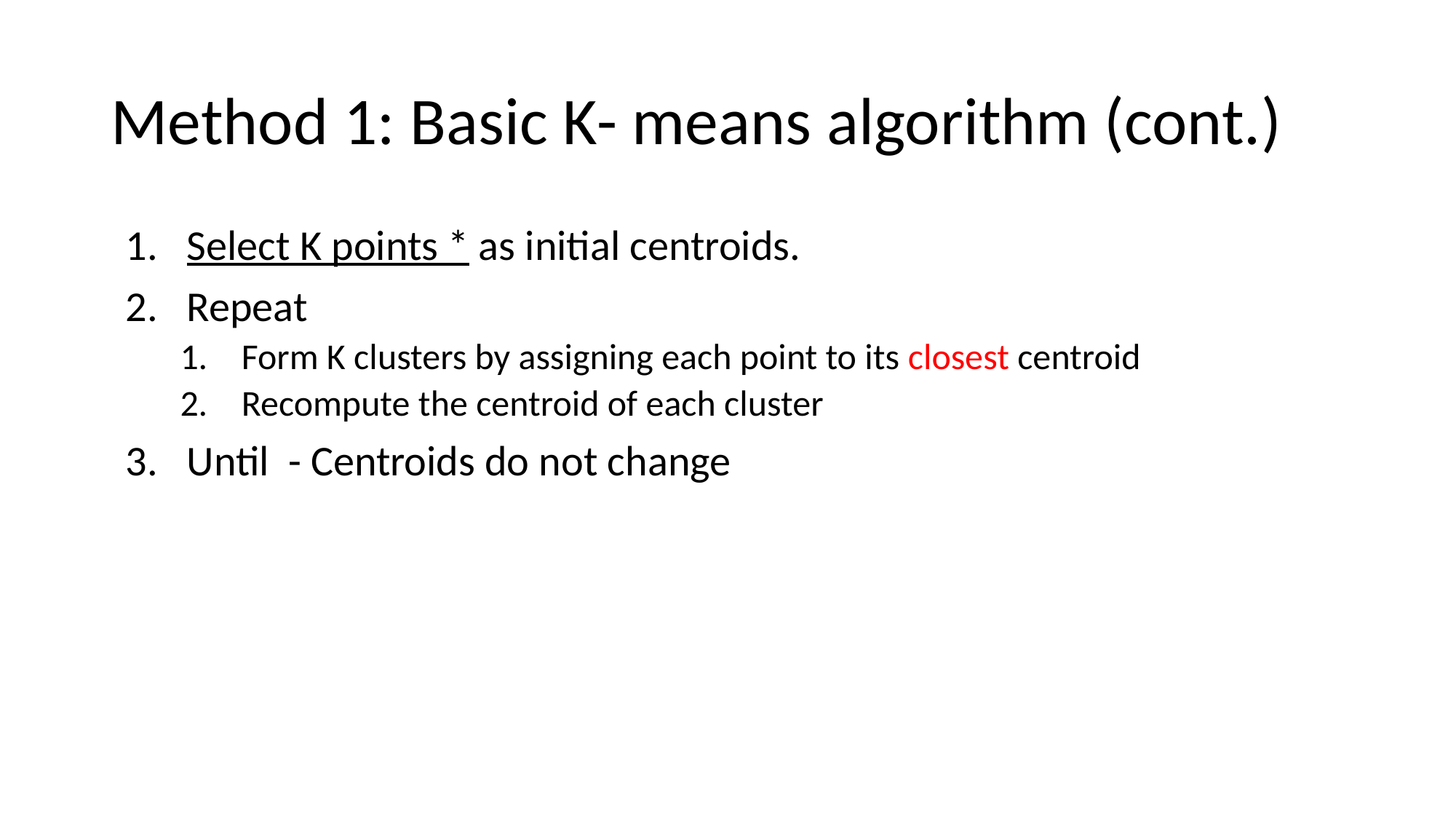

# Method 1: Basic K- means algorithm (cont.)
Select K points * as initial centroids.
Repeat
Form K clusters by assigning each point to its closest centroid
Recompute the centroid of each cluster
Until  - Centroids do not change